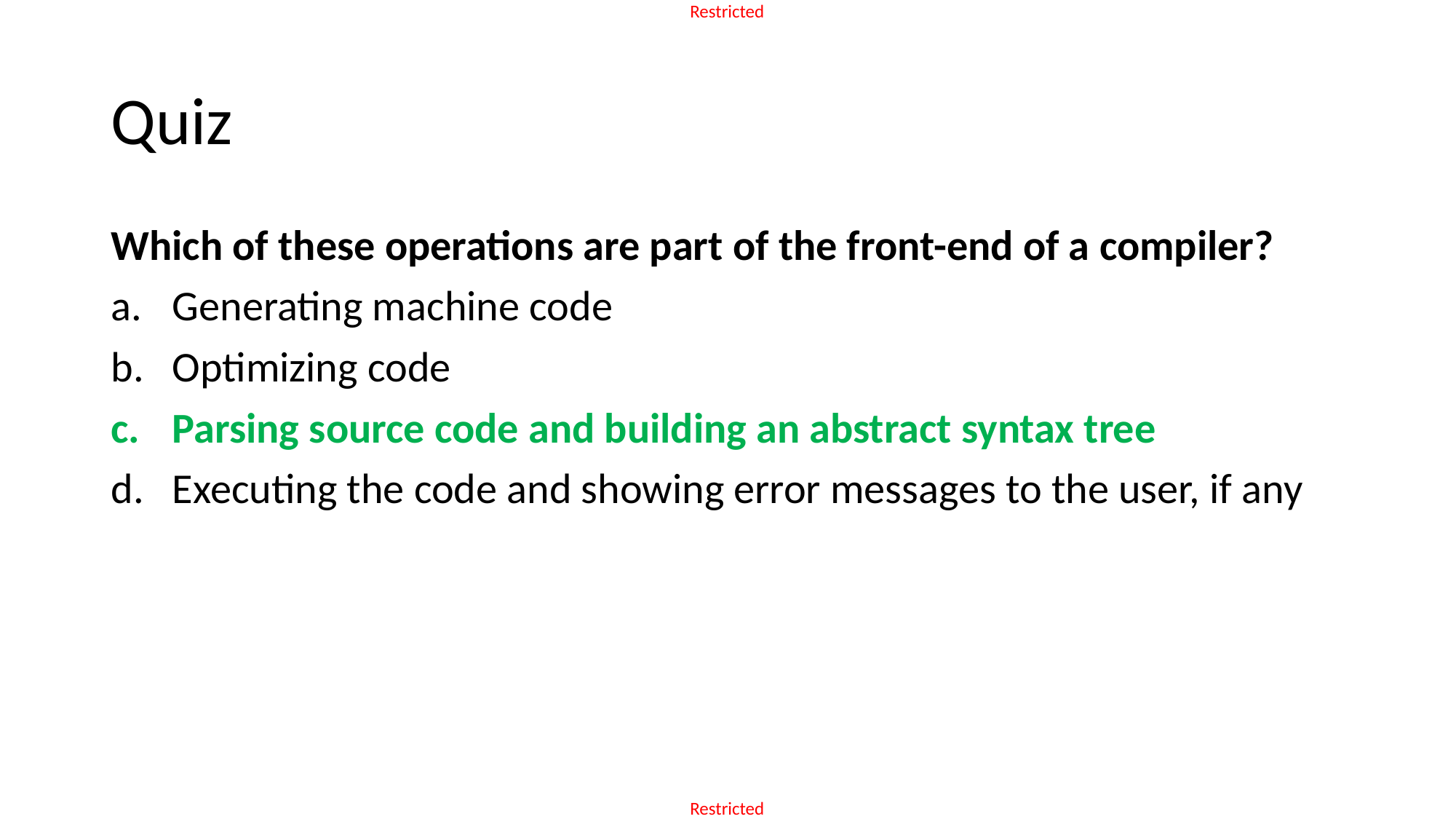

# Quiz
Which of these operations are part of the front-end of a compiler?
Generating machine code
Optimizing code
Parsing source code and building an abstract syntax tree
Executing the code and showing error messages to the user, if any